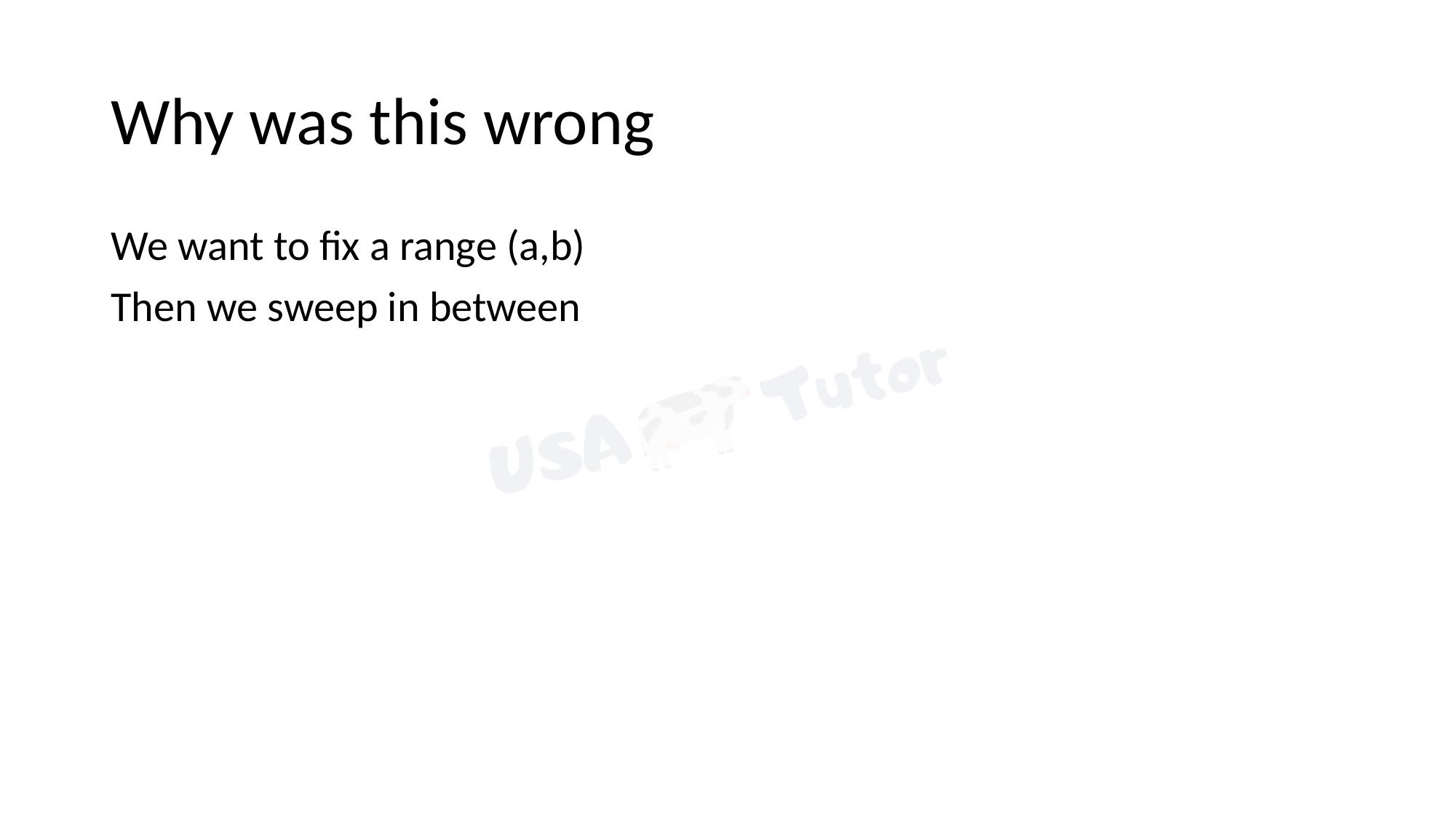

# Why was this wrong
We want to fix a range (a,b)
Then we sweep in between